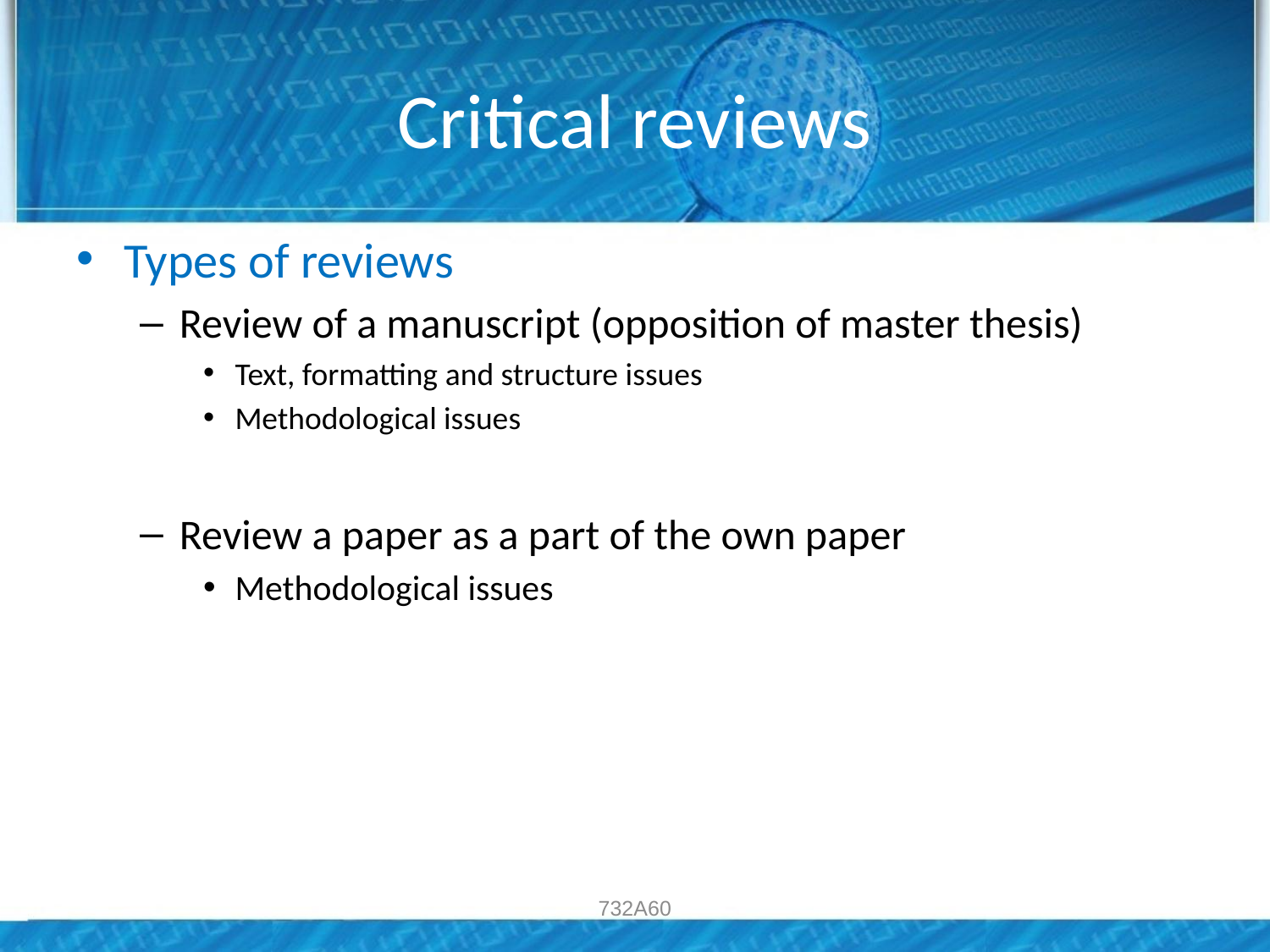

# Critical reviews
Types of reviews
Review of a manuscript (opposition of master thesis)
Text, formatting and structure issues
Methodological issues

Review a paper as a part of the own paper
Methodological issues

732A60